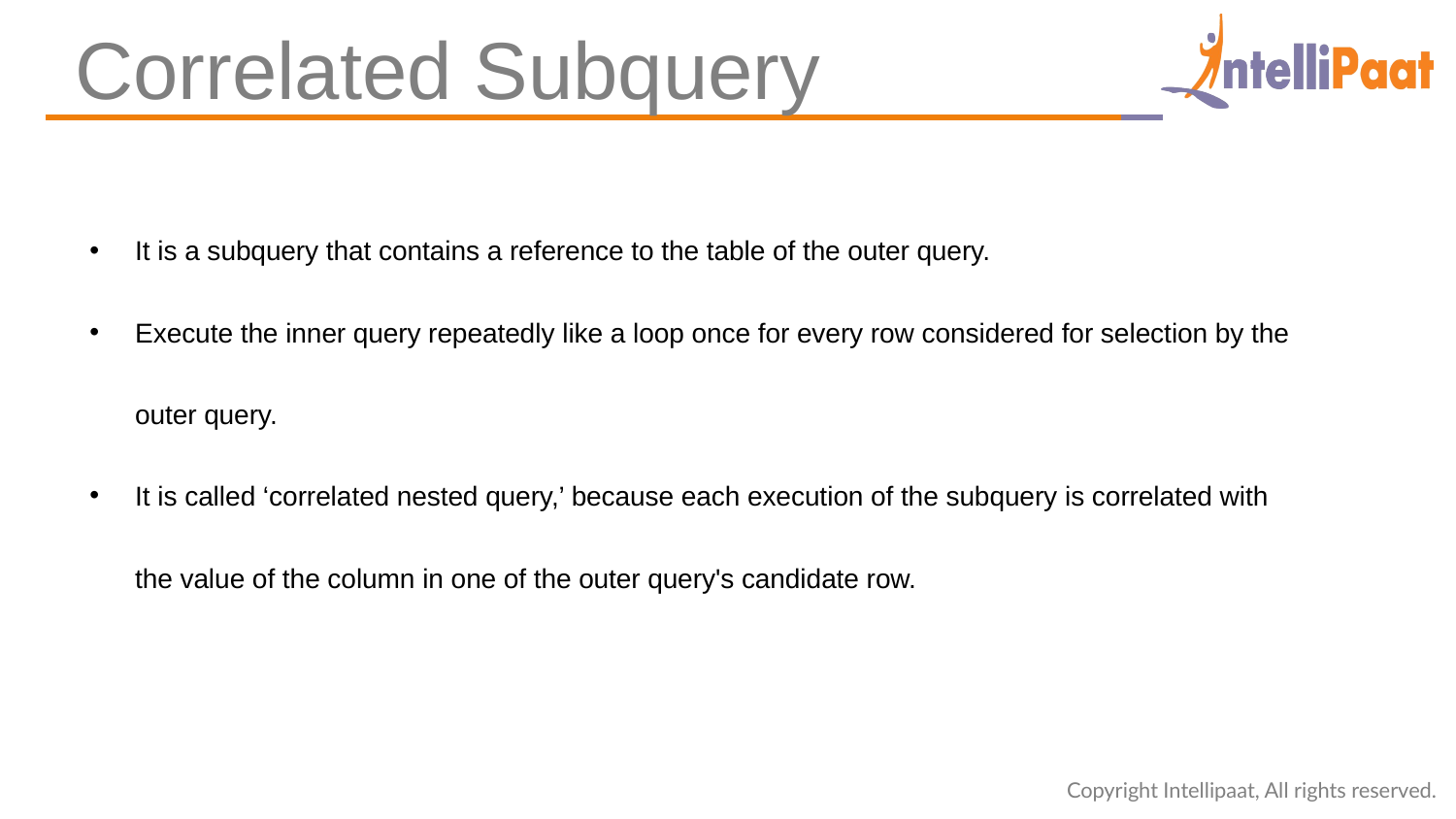

Correlated Subquery
It is a subquery that contains a reference to the table of the outer query.
Execute the inner query repeatedly like a loop once for every row considered for selection by the outer query.
It is called ‘correlated nested query,’ because each execution of the subquery is correlated with the value of the column in one of the outer query's candidate row.